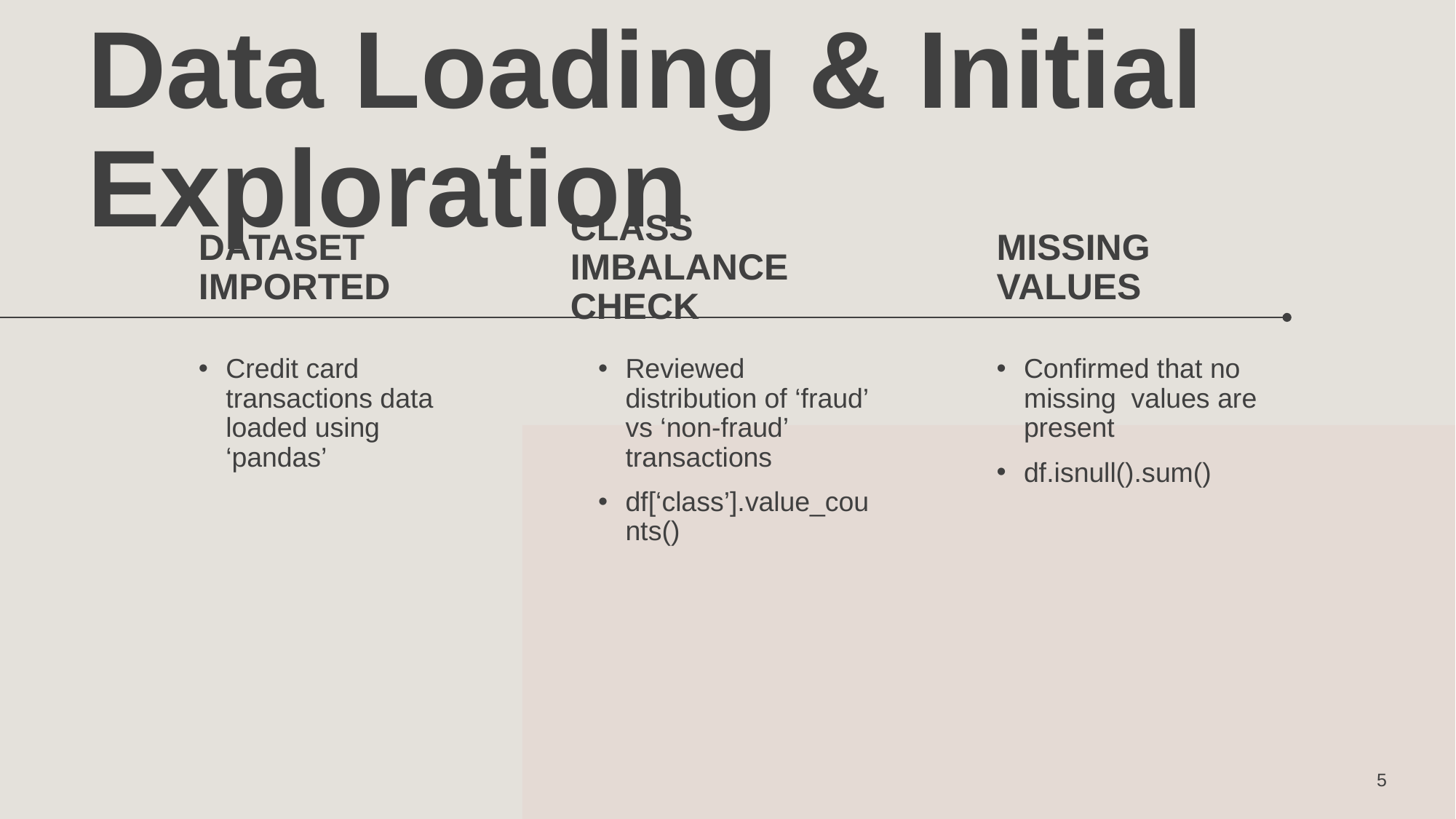

# Data Loading & Initial Exploration
Dataset imported
Class imbalance check
Missing values
Credit card transactions data loaded using ‘pandas’
Reviewed distribution of ‘fraud’ vs ‘non-fraud’ transactions
df[‘class’].value_counts()

Confirmed that no missing  values are present​
df.isnull().sum()

5